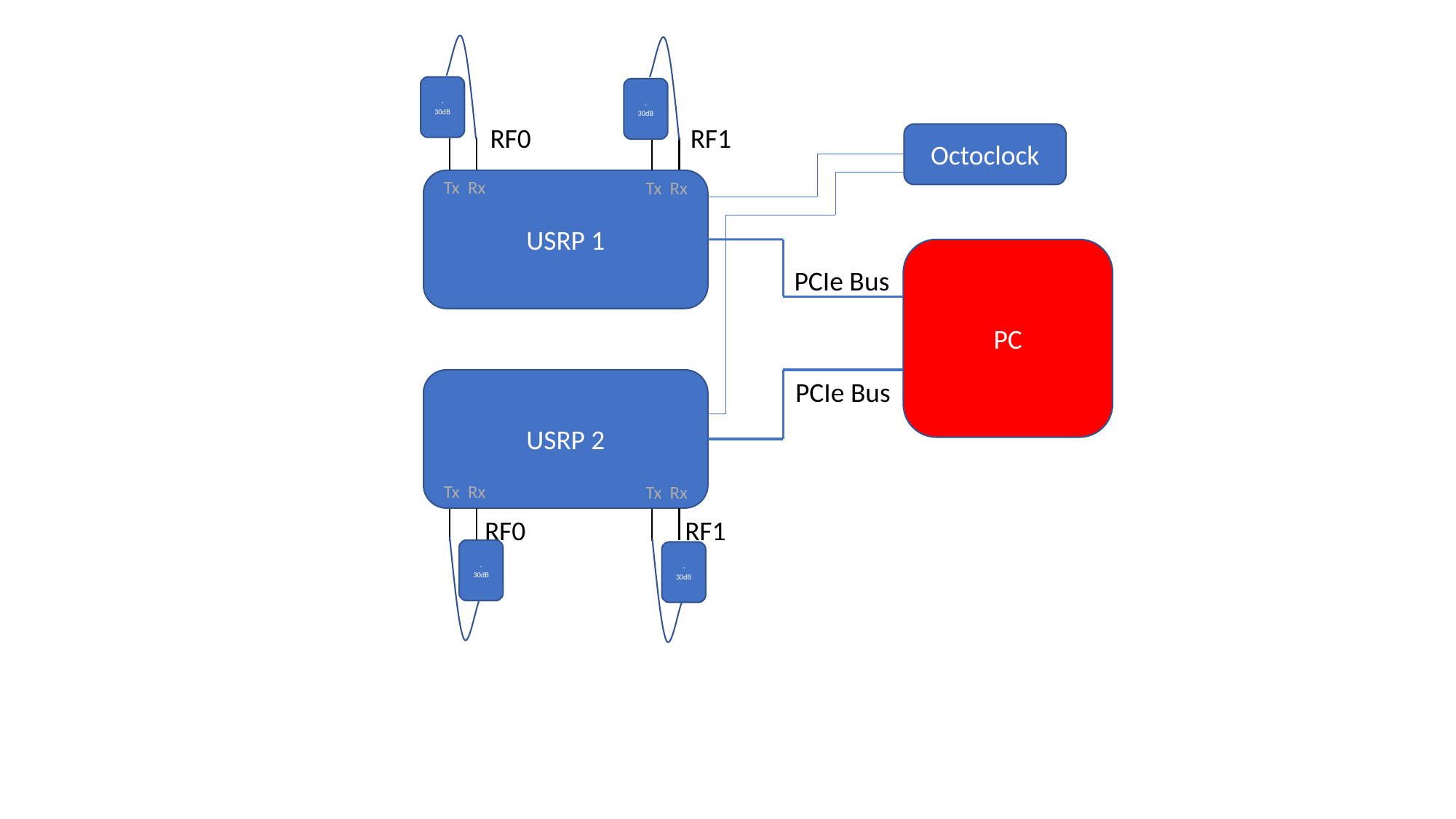

-30dB
-30dB
RF0
RF1
USRP 1
Tx  Rx
Tx  Rx
PC
PCIe Bus
USRP 2
PCIe Bus
Tx  Rx
Tx  Rx
RF0
RF1

-30dB
-30dB
Octoclock